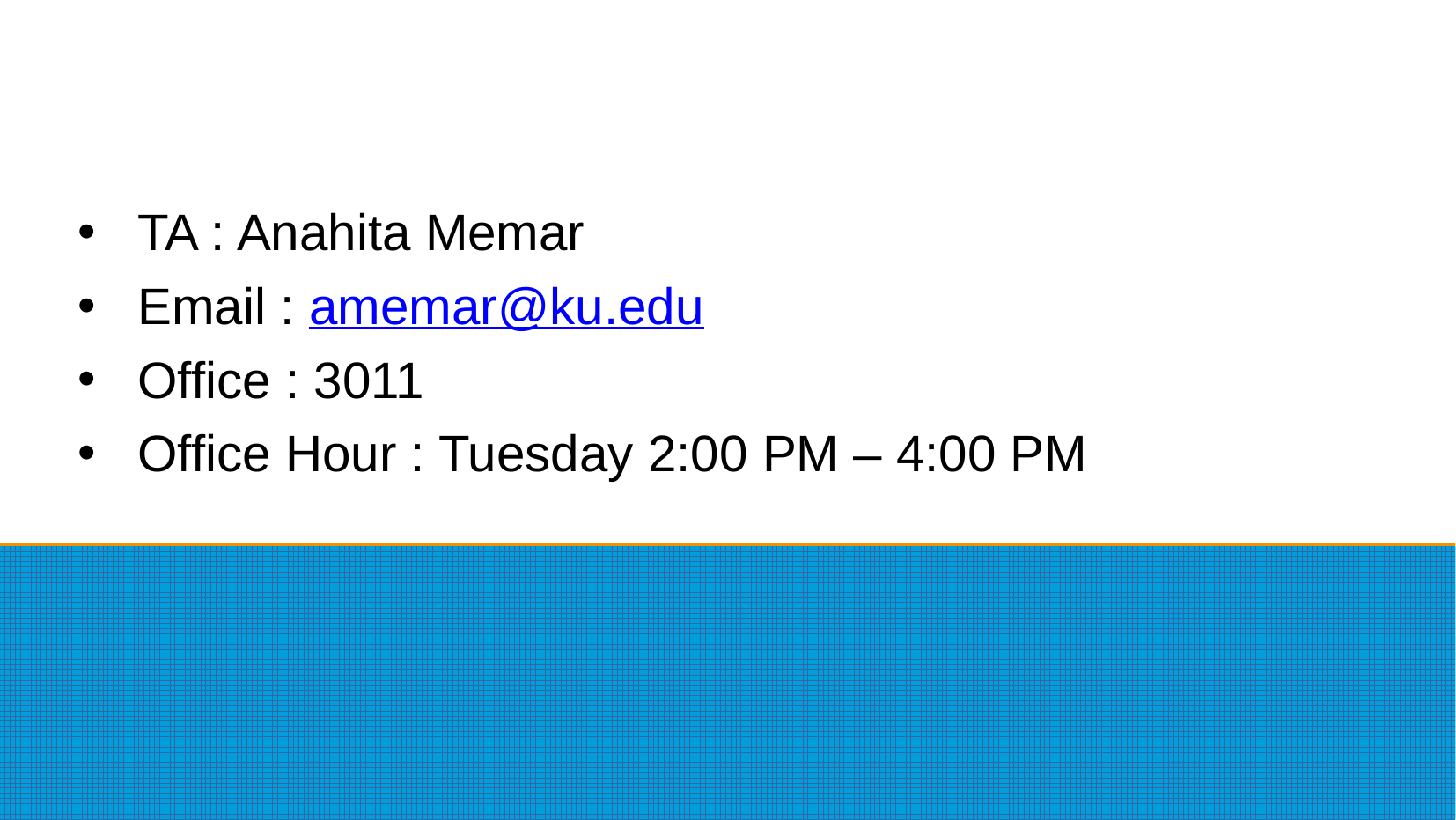

# TA : Anahita Memar
Email : amemar@ku.edu
Office : 3011
Office Hour : Tuesday 2:00 PM – 4:00 PM